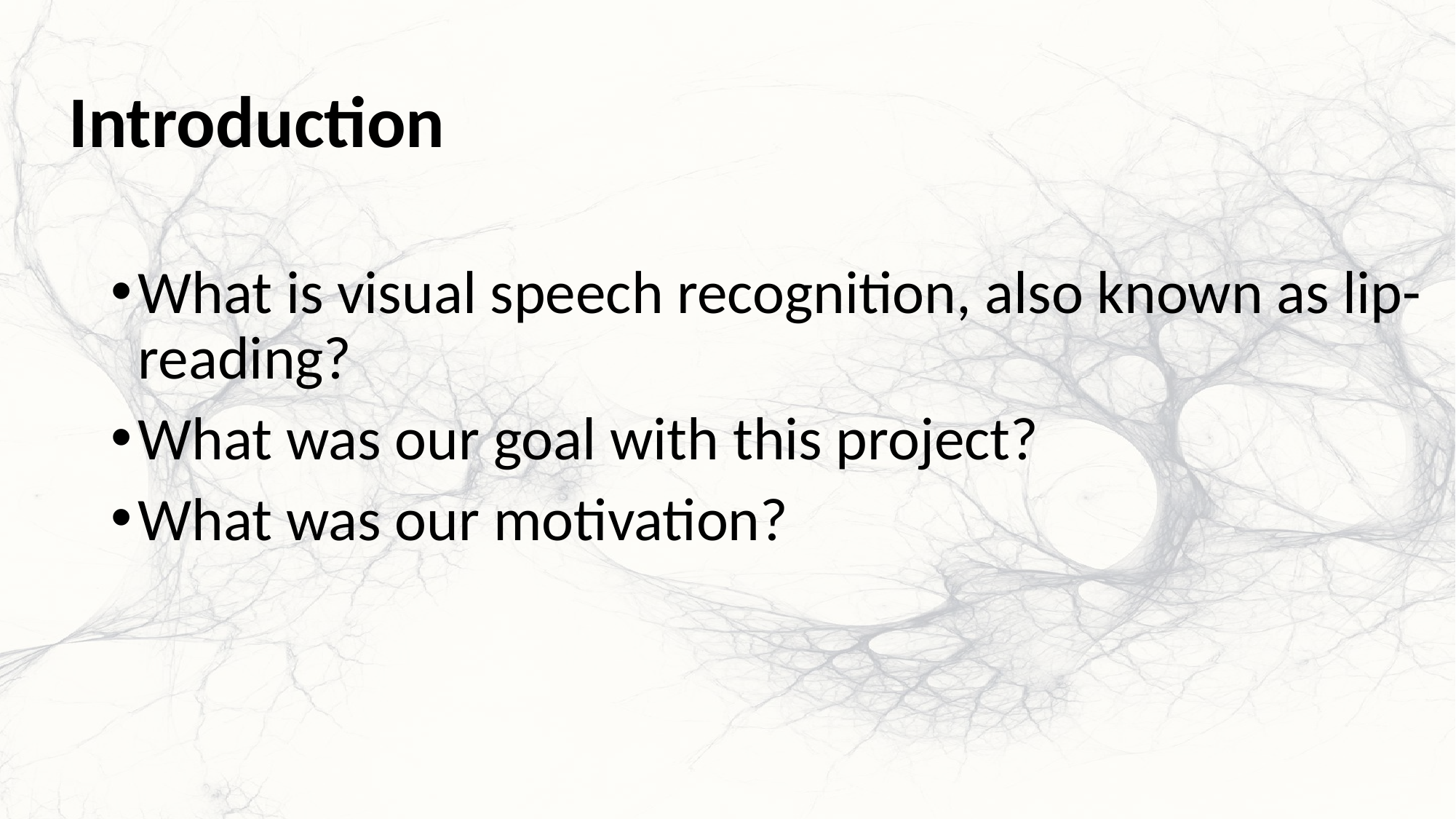

# Introduction
What is visual speech recognition, also known as lip-reading?
What was our goal with this project?
What was our motivation?